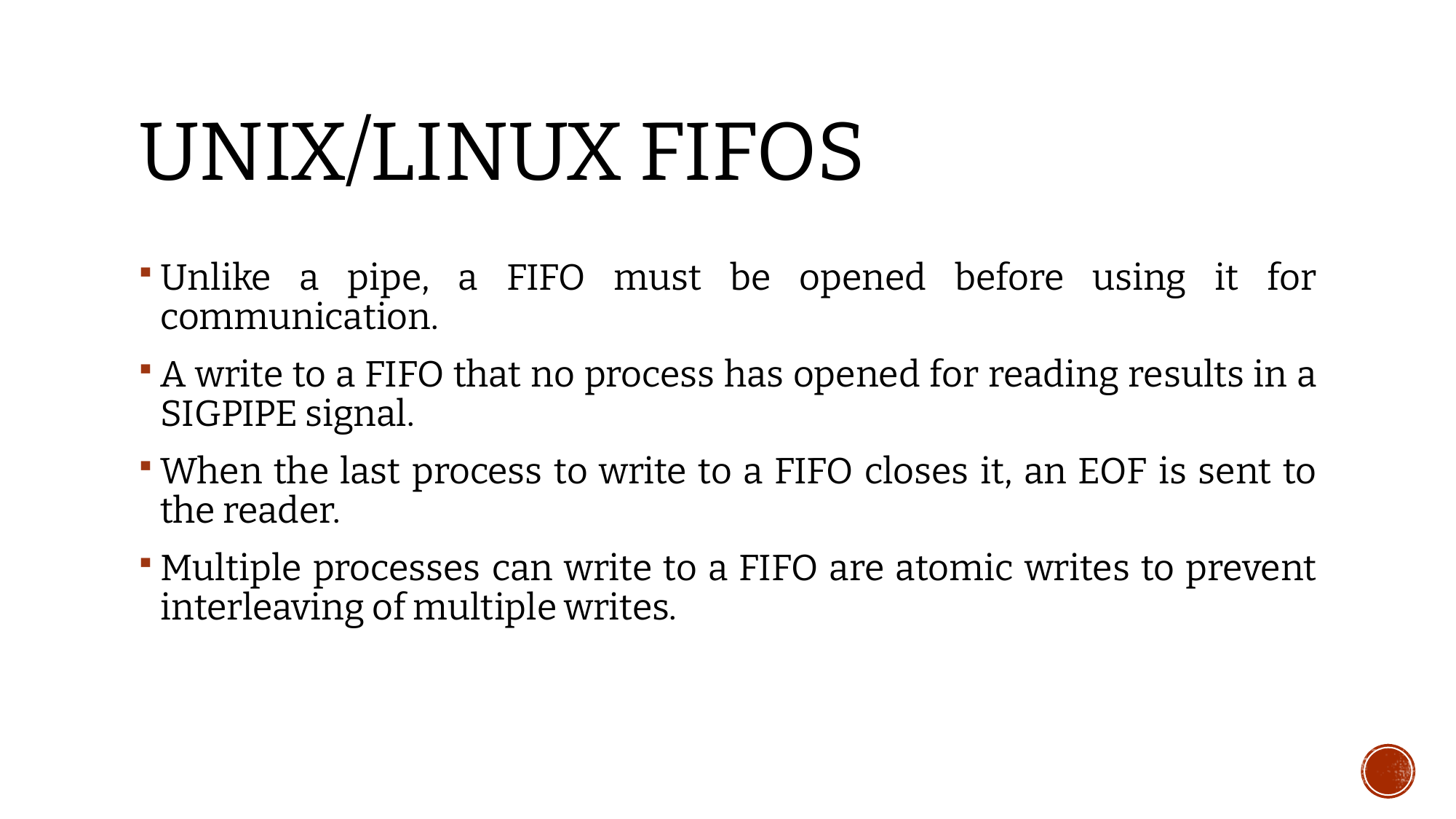

# UNIX/Linux FIFOs
Unlike a pipe, a FIFO must be opened before using it for communication.
A write to a FIFO that no process has opened for reading results in a SIGPIPE signal.
When the last process to write to a FIFO closes it, an EOF is sent to the reader.
Multiple processes can write to a FIFO are atomic writes to prevent interleaving of multiple writes.